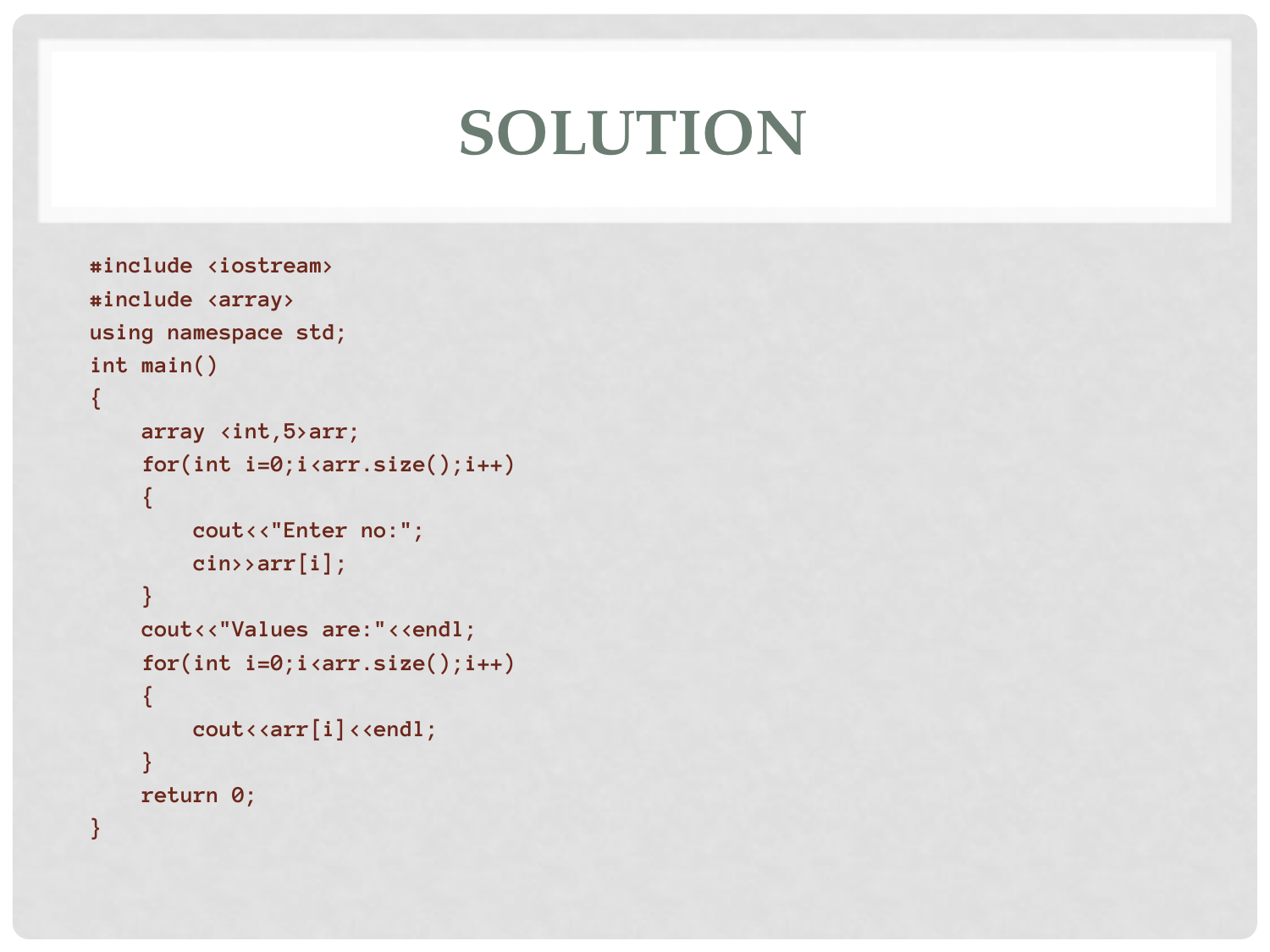

# solution
#include <iostream>
#include <array>
using namespace std;
int main()
{
    array <int,5>arr;
    for(int i=0;i<arr.size();i++)
    {
        cout<<"Enter no:";
        cin>>arr[i];
    }
    cout<<"Values are:"<<endl;
    for(int i=0;i<arr.size();i++)
    {
        cout<<arr[i]<<endl;
    }
    return 0;
}